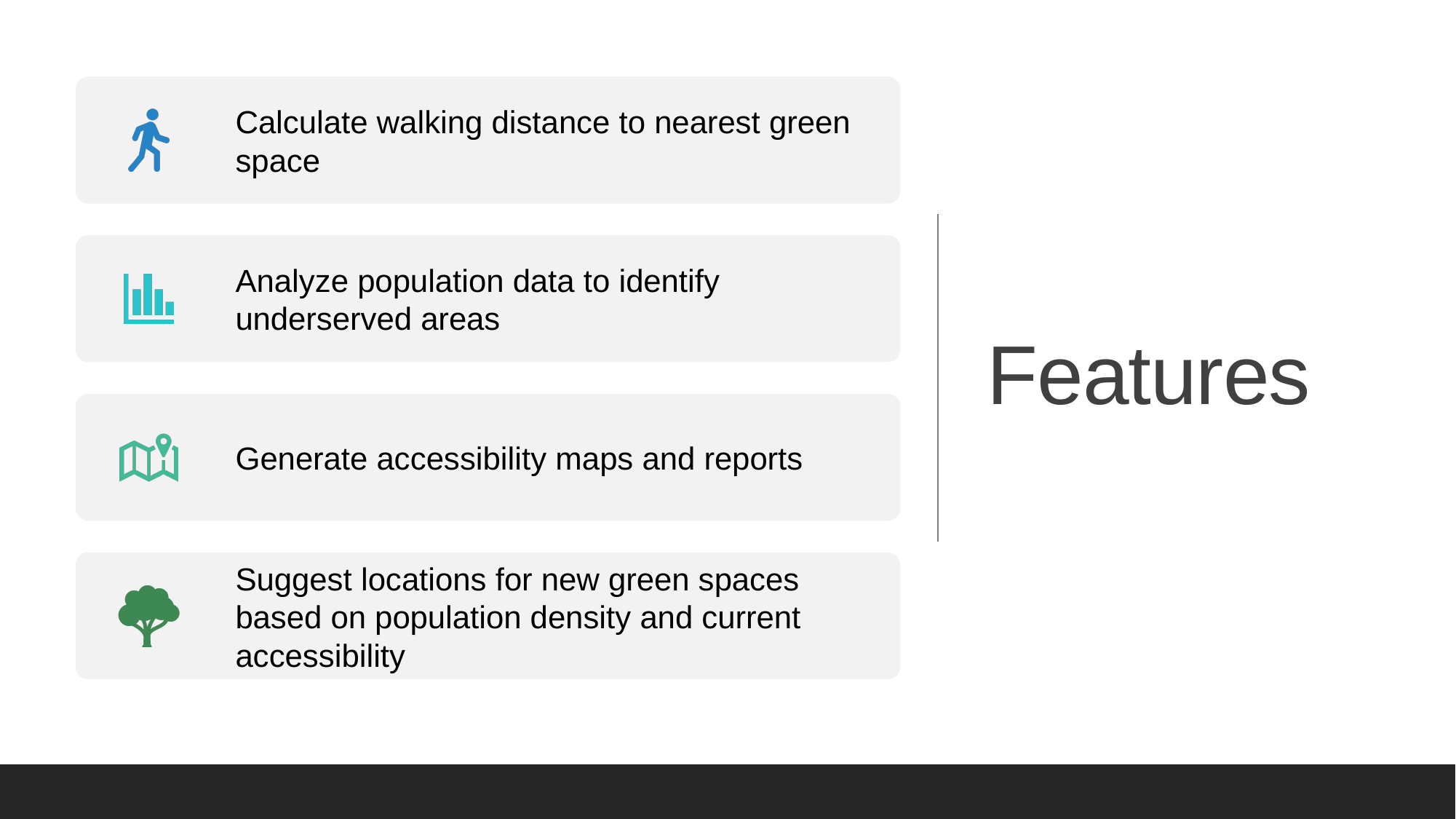

# Features
Calculate walking distance to nearest green space
Analyze population data to identify underserved areas
Generate accessibility maps and reports
Suggest locations for new green spaces based on population density and current accessibility